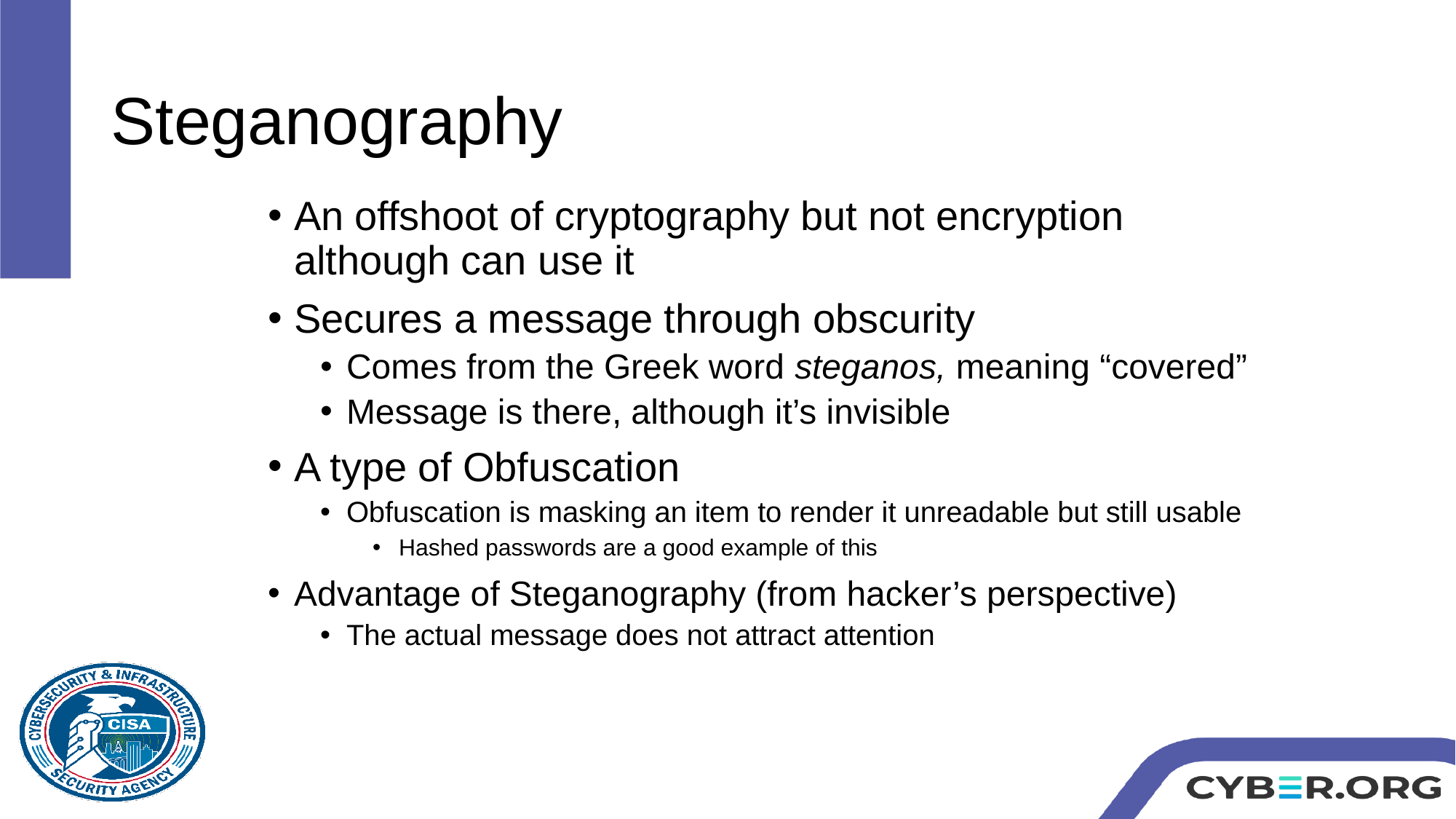

# Steganography
An offshoot of cryptography but not encryption although can use it
Secures a message through obscurity
Comes from the Greek word steganos, meaning “covered”
Message is there, although it’s invisible
A type of Obfuscation
Obfuscation is masking an item to render it unreadable but still usable
Hashed passwords are a good example of this
Advantage of Steganography (from hacker’s perspective)
The actual message does not attract attention